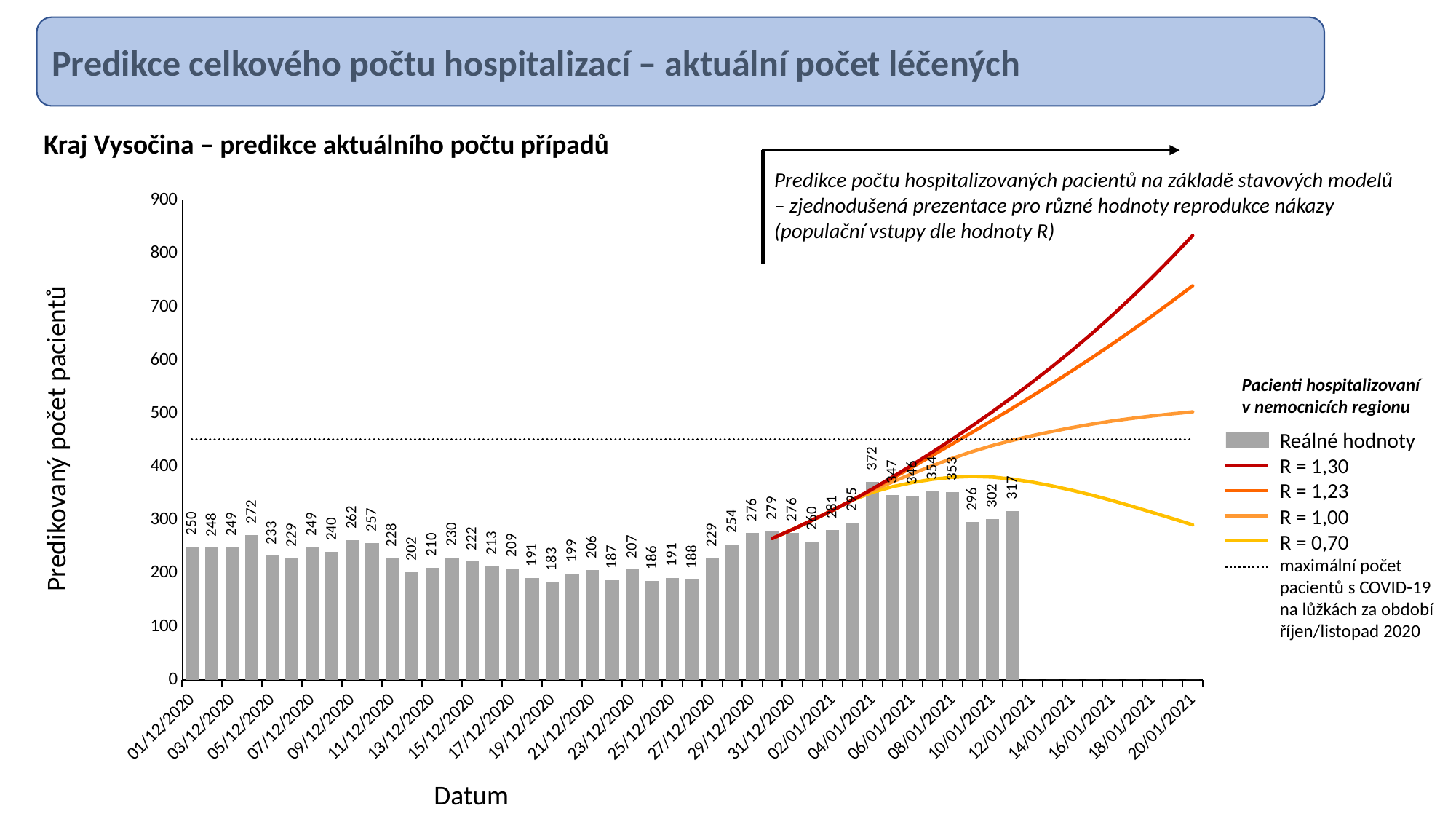

Predikce celkového počtu hospitalizací – aktuální počet léčených
Kraj Vysočina – predikce aktuálního počtu případů
Predikce počtu hospitalizovaných pacientů na základě stavových modelů
– zjednodušená prezentace pro různé hodnoty reprodukce nákazy
(populační vstupy dle hodnoty R)

### Chart

| Category | reálná hodnota | Predikce hospitalizace celkem aktuálně na lůžku | Predikce hospitalizace celkem aktuálně na lůžku | Predikce hospitalizace celkem aktuálně na lůžku | Predikce hospitalizace celkem aktuálně na lůžku | Predikce hospitalizace celkem aktuálně na lůžku |
|---|---|---|---|---|---|---|
| 44166 | 250.0 | None | None | None | None | 452.0 |
| 44167 | 248.0 | None | None | None | None | 452.0 |
| 44168 | 249.0 | None | None | None | None | 452.0 |
| 44169 | 272.0 | None | None | None | None | 452.0 |
| 44170 | 233.0 | None | None | None | None | 452.0 |
| 44171 | 229.0 | None | None | None | None | 452.0 |
| 44172 | 249.0 | None | None | None | None | 452.0 |
| 44173 | 240.0 | None | None | None | None | 452.0 |
| 44174 | 262.0 | None | None | None | None | 452.0 |
| 44175 | 257.0 | None | None | None | None | 452.0 |
| 44176 | 228.0 | None | None | None | None | 452.0 |
| 44177 | 202.0 | None | None | None | None | 452.0 |
| 44178 | 210.0 | None | None | None | None | 452.0 |
| 44179 | 230.0 | None | None | None | None | 452.0 |
| 44180 | 222.0 | None | None | None | None | 452.0 |
| 44181 | 213.0 | None | None | None | None | 452.0 |
| 44182 | 209.0 | None | None | None | None | 452.0 |
| 44183 | 191.0 | None | None | None | None | 452.0 |
| 44184 | 183.0 | None | None | None | None | 452.0 |
| 44185 | 199.0 | None | None | None | None | 452.0 |
| 44186 | 206.0 | None | None | None | None | 452.0 |
| 44187 | 187.0 | None | None | None | None | 452.0 |
| 44188 | 207.0 | None | None | None | None | 452.0 |
| 44189 | 186.0 | None | None | None | None | 452.0 |
| 44190 | 191.0 | None | None | None | None | 452.0 |
| 44191 | 188.0 | None | None | None | None | 452.0 |
| 44192 | 229.0 | None | None | None | None | 452.0 |
| 44193 | 254.0 | None | None | None | None | 452.0 |
| 44194 | 276.0 | None | None | None | None | 452.0 |
| 44195 | 279.0 | 265.3764948186992 | 265.3764948186992 | 265.3764948186992 | 265.3764948186992 | 452.0 |
| 44196 | 276.0 | 282.2761197473758 | 282.2761197473758 | 282.2761197473758 | 282.2761197473758 | 452.0 |
| 44197 | 260.0 | 299.8612765661673 | 299.8612765661673 | 299.8612765661673 | 299.8612765661673 | 452.0 |
| 44198 | 281.0 | 318.1571506907631 | 318.1571506907631 | 318.1571506907631 | 318.1571506907631 | 452.0 |
| 44199 | 295.0 | 337.42206749248055 | 337.42206749248055 | 337.42206749248055 | 337.42206749248055 | 452.0 |
| 44200 | 372.0 | 352.0648582052589 | 355.23380881466585 | 357.62051709042873 | 358.40102110777576 | 452.0 |
| 44201 | 347.0 | 362.62053606816676 | 371.6421747417724 | 378.44243561536825 | 380.6634120943395 | 452.0 |
| 44202 | 346.0 | 370.4388885257058 | 387.12705490809765 | 399.70733453728474 | 403.81690126699743 | 452.0 |
| 44203 | 354.0 | 376.51892945253957 | 402.07383061223226 | 421.33620479875253 | 427.6291408778654 | 452.0 |
| 44204 | 353.0 | 380.47383917885116 | 416.04193639677334 | 443.16650777399934 | 452.0881773382614 | 452.0 |
| 44205 | 296.0 | 381.932908196286 | 428.7165728113631 | 465.1898975168133 | 477.3333259723265 | 452.0 |
| 44206 | 302.0 | 380.7313316170692 | 439.9861653600826 | 487.5123748297393 | 503.5746741542056 | 452.0 |
| 44207 | 317.0 | 376.84733978839716 | 449.8232004687293 | 510.2260742831166 | 530.9668077760065 | 452.0 |
| 44208 | 0.0 | 371.03303843114054 | 458.6083816098694 | 533.3208315226083 | 559.3615329329212 | 452.0 |
| 44209 | 0.0 | 363.8624305323454 | 466.5978736707986 | 556.8488348001345 | 588.7680711218719 | 452.0 |
| 44210 | 0.0 | 355.65978504729316 | 473.91388728762684 | 580.9607388337116 | 619.3975598314656 | 452.0 |
| 44211 | 0.0 | 346.4528358219378 | 480.43489255663985 | 605.6915259806767 | 651.410922998457 | 452.0 |
| 44212 | 0.0 | 336.35961600211994 | 486.1590181896657 | 631.0688229705786 | 684.8830131783818 | 452.0 |
| 44213 | 0.0 | 325.56069701932915 | 491.1899225229304 | 657.1378191028273 | 719.856712643336 | 452.0 |
| 44214 | 0.0 | 314.2735438347953 | 495.65301026414716 | 683.9349443895396 | 756.3595370674537 | 452.0 |
| 44215 | 0.0 | 302.74647290177427 | 499.67480111386453 | 711.509772326375 | 794.4504819293962 | 452.0 |
| 44216 | 0.0 | 291.08982136626366 | 503.2662234864058 | 739.9024412353976 | 834.2404733561464 | 452.0 |
|  | None | None | None | None | None | None |
|  | None | None | None | None | None | None |
|  | None | None | None | None | None | None |
|  | None | None | None | None | None | None |
|  | None | None | None | None | None | None |
|  | None | None | None | None | None | None |
|  | None | None | None | None | None | None |
|  | None | None | None | None | None | None |
|  | None | None | None | None | None | None |
|  | None | None | None | None | None | None |
Pacienti hospitalizovaní v nemocnicích regionu
Predikovaný počet pacientů
Reálné hodnoty
R = 1,30
R = 1,23
R = 1,00
R = 0,70
maximální počet pacientů s COVID-19 na lůžkách za období říjen/listopad 2020

Datum